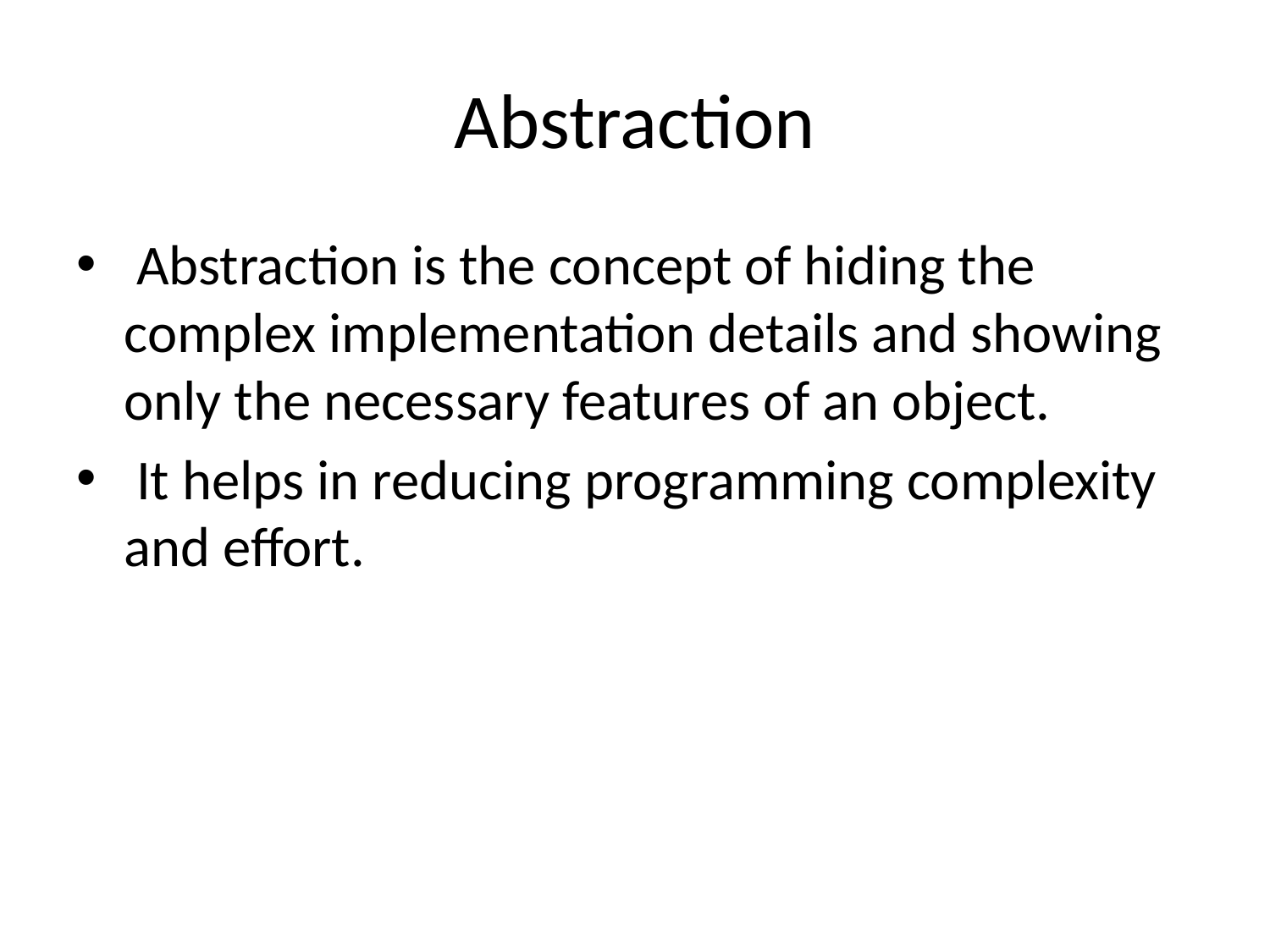

# Abstraction
 Abstraction is the concept of hiding the complex implementation details and showing only the necessary features of an object.
 It helps in reducing programming complexity and effort.